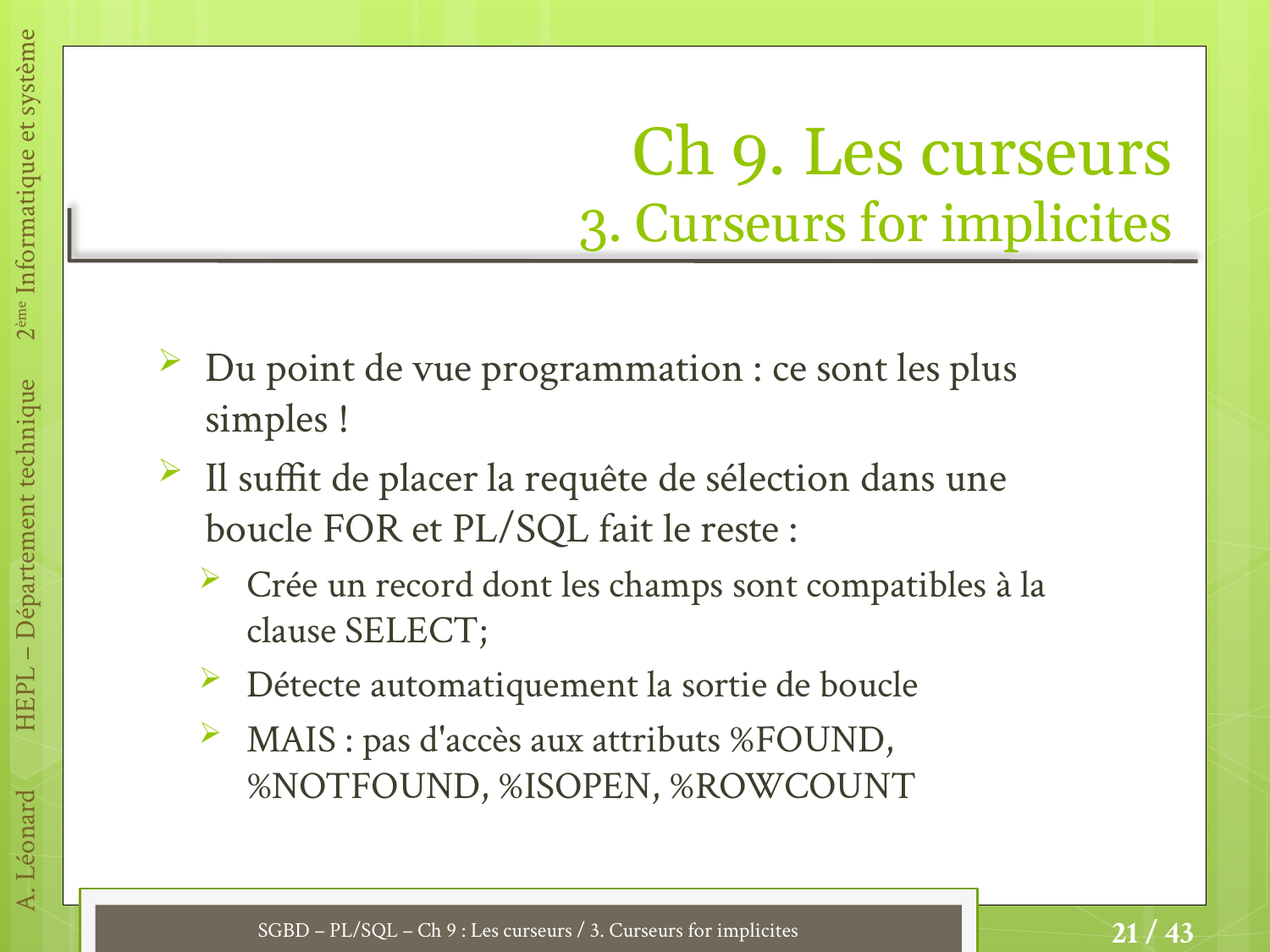

# Ch 9. Les curseurs 3. Curseurs for implicites
Du point de vue programmation : ce sont les plus simples !
Il suffit de placer la requête de sélection dans une boucle FOR et PL/SQL fait le reste :
Crée un record dont les champs sont compatibles à la clause SELECT;
Détecte automatiquement la sortie de boucle
MAIS : pas d'accès aux attributs %FOUND, %NOTFOUND, %ISOPEN, %ROWCOUNT
SGBD – PL/SQL – Ch 9 : Les curseurs / 3. Curseurs for implicites